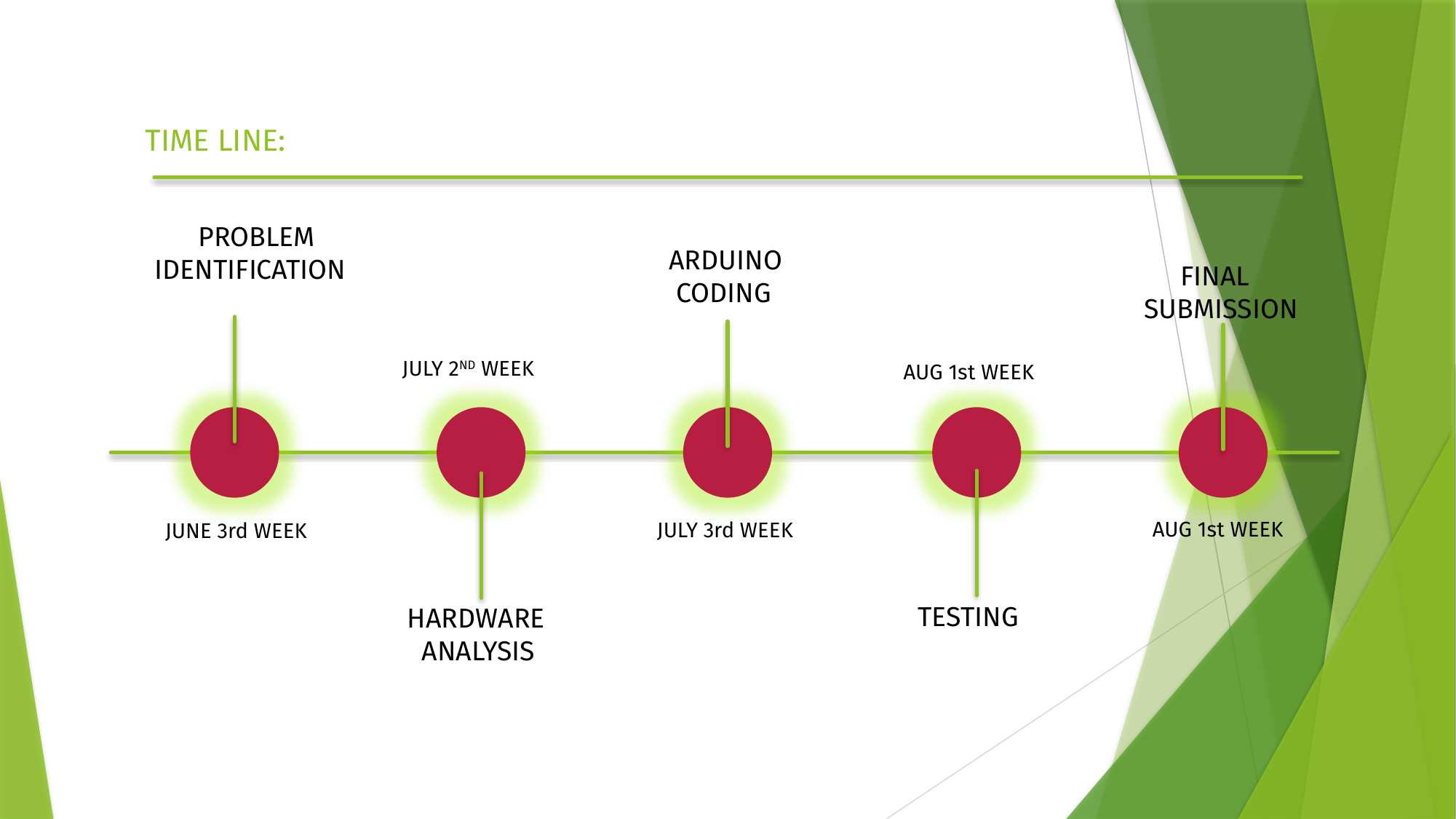

# TIME LINE:
      PROBLEM
IDENTIFICATION
ARDUINO
 CODING
     FINAL SUBMISSION
JULY 2ND WEEK
AUG 1st WEEK

AUG 1st WEEK
JULY 3rd WEEK
JUNE 3rd WEEK
TESTING
HARDWARE
  ANALYSIS